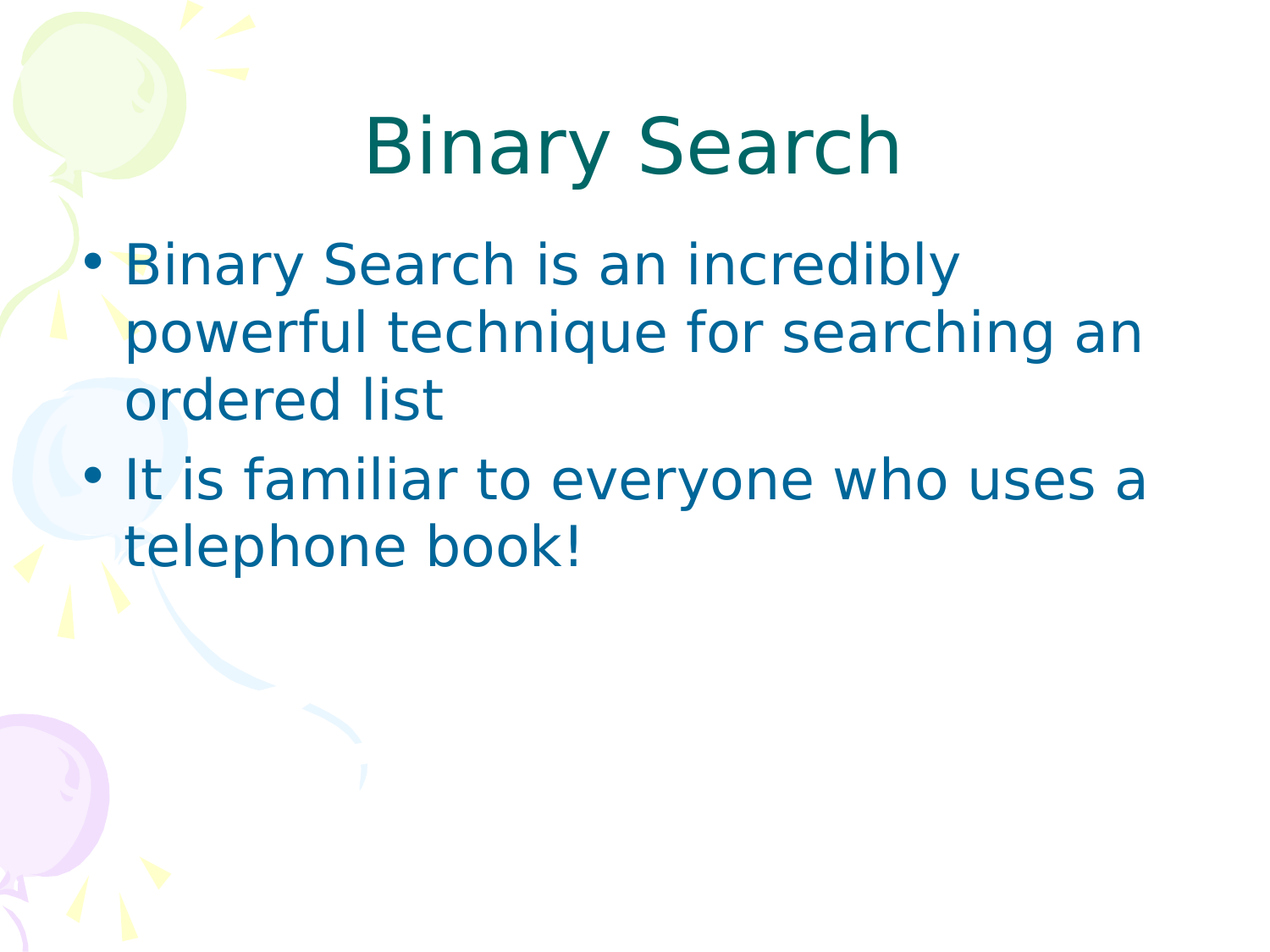

# Binary Search
Binary Search is an incredibly powerful technique for searching an ordered list
It is familiar to everyone who uses a telephone book!